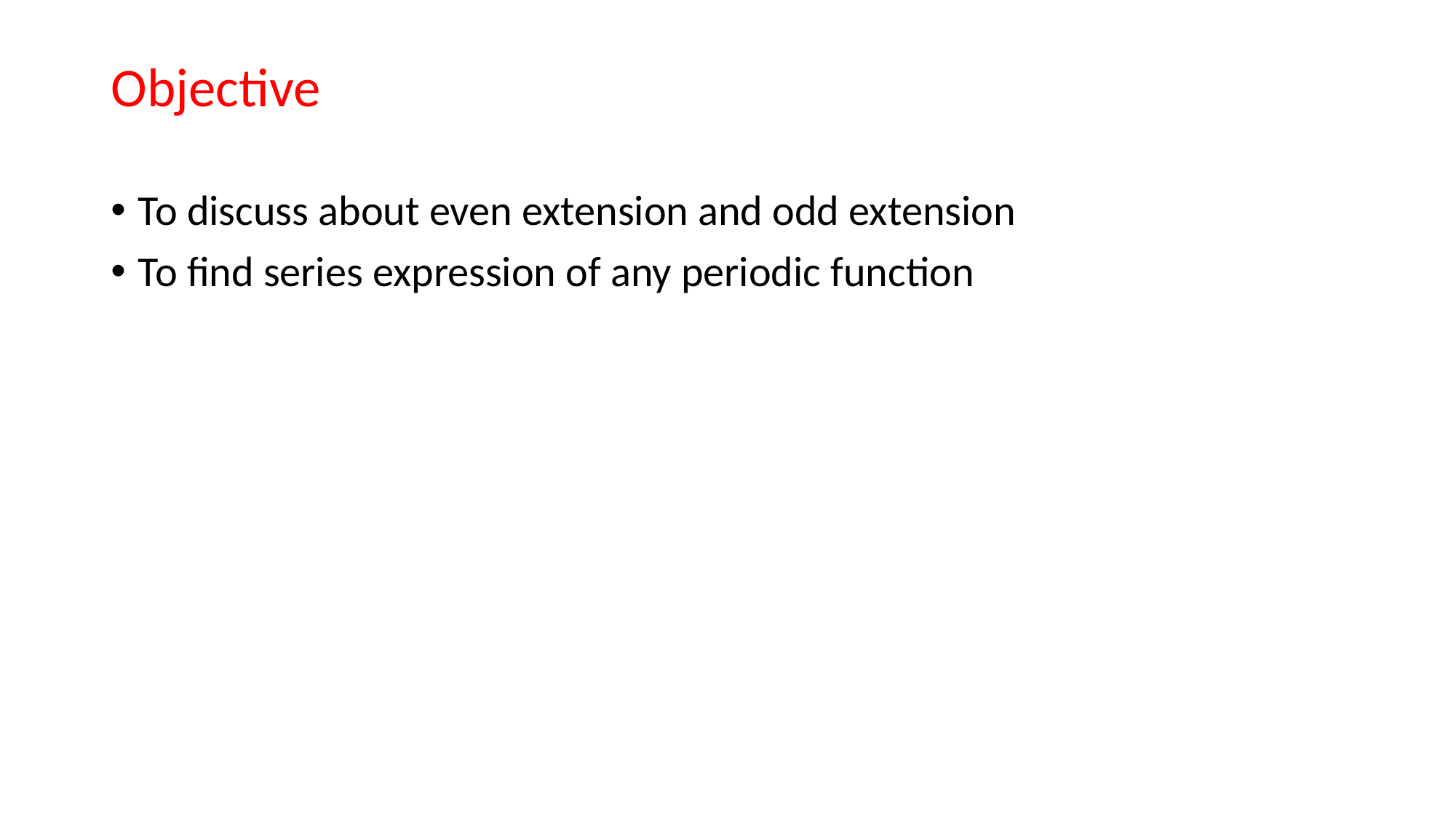

# Objective
To discuss about even extension and odd extension
To find series expression of any periodic function